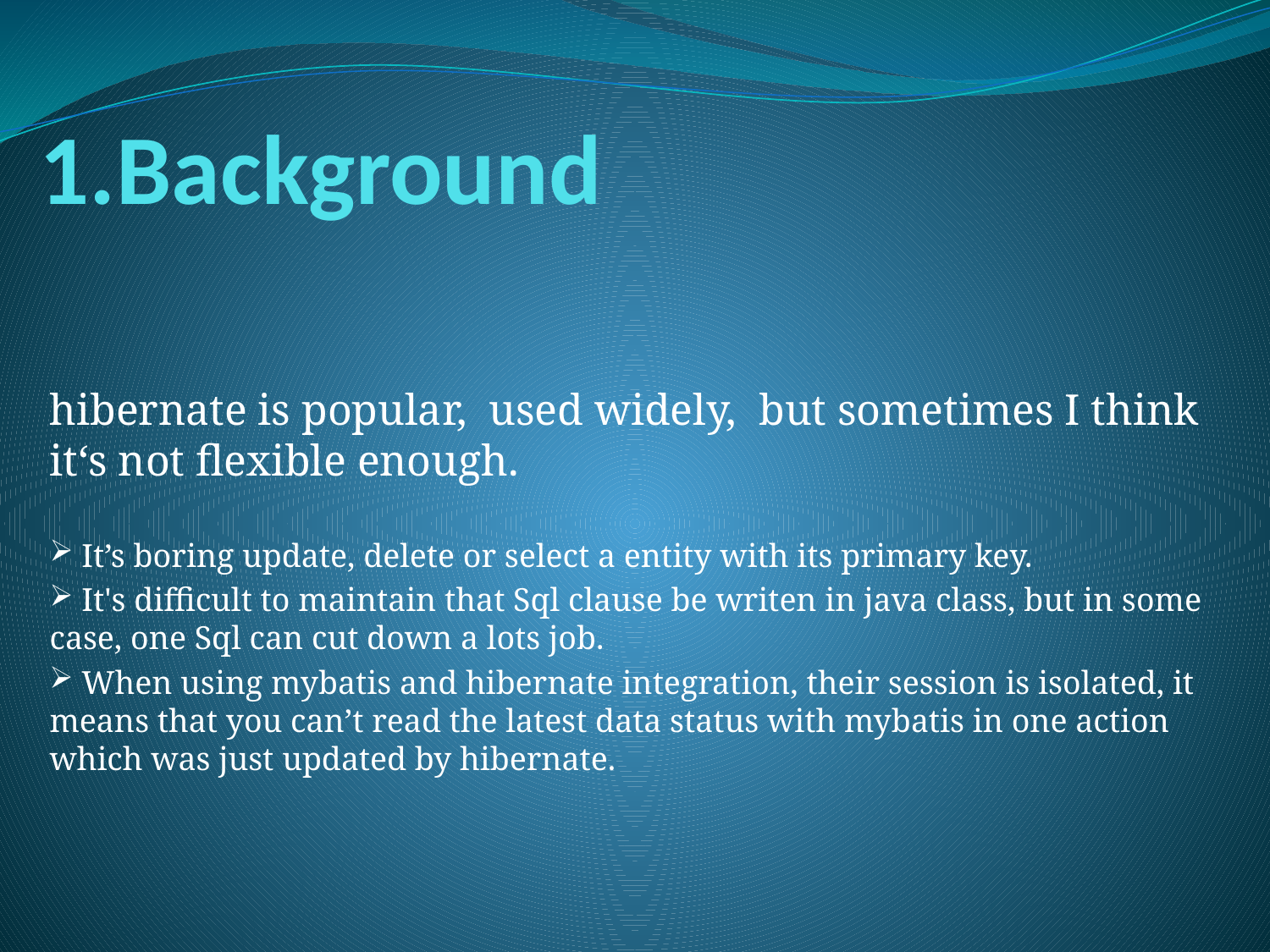

# 1.Background
hibernate is popular,  used widely,  but sometimes I think it‘s not flexible enough.

 It’s boring update, delete or select a entity with its primary key.
 It's difficult to maintain that Sql clause be writen in java class, but in some case, one Sql can cut down a lots job.
 When using mybatis and hibernate integration, their session is isolated, it means that you can’t read the latest data status with mybatis in one action which was just updated by hibernate.